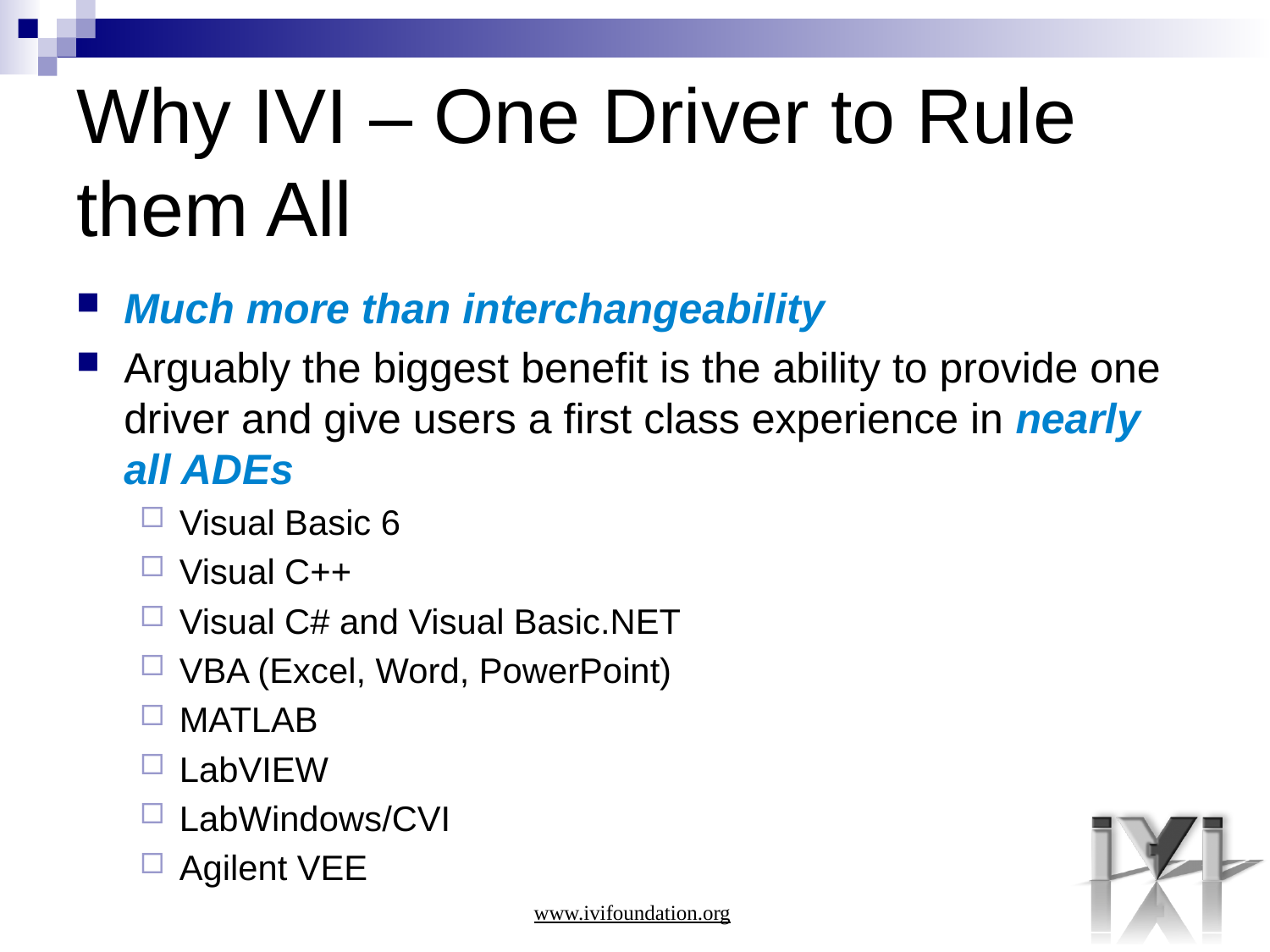

# Why IVI – One Driver to Rule them All
Much more than interchangeability
Arguably the biggest benefit is the ability to provide one driver and give users a first class experience in nearly all ADEs
Visual Basic 6
Visual C++
Visual C# and Visual Basic.NET
VBA (Excel, Word, PowerPoint)
MATLAB
LabVIEW
LabWindows/CVI
Agilent VEE
www.ivifoundation.org